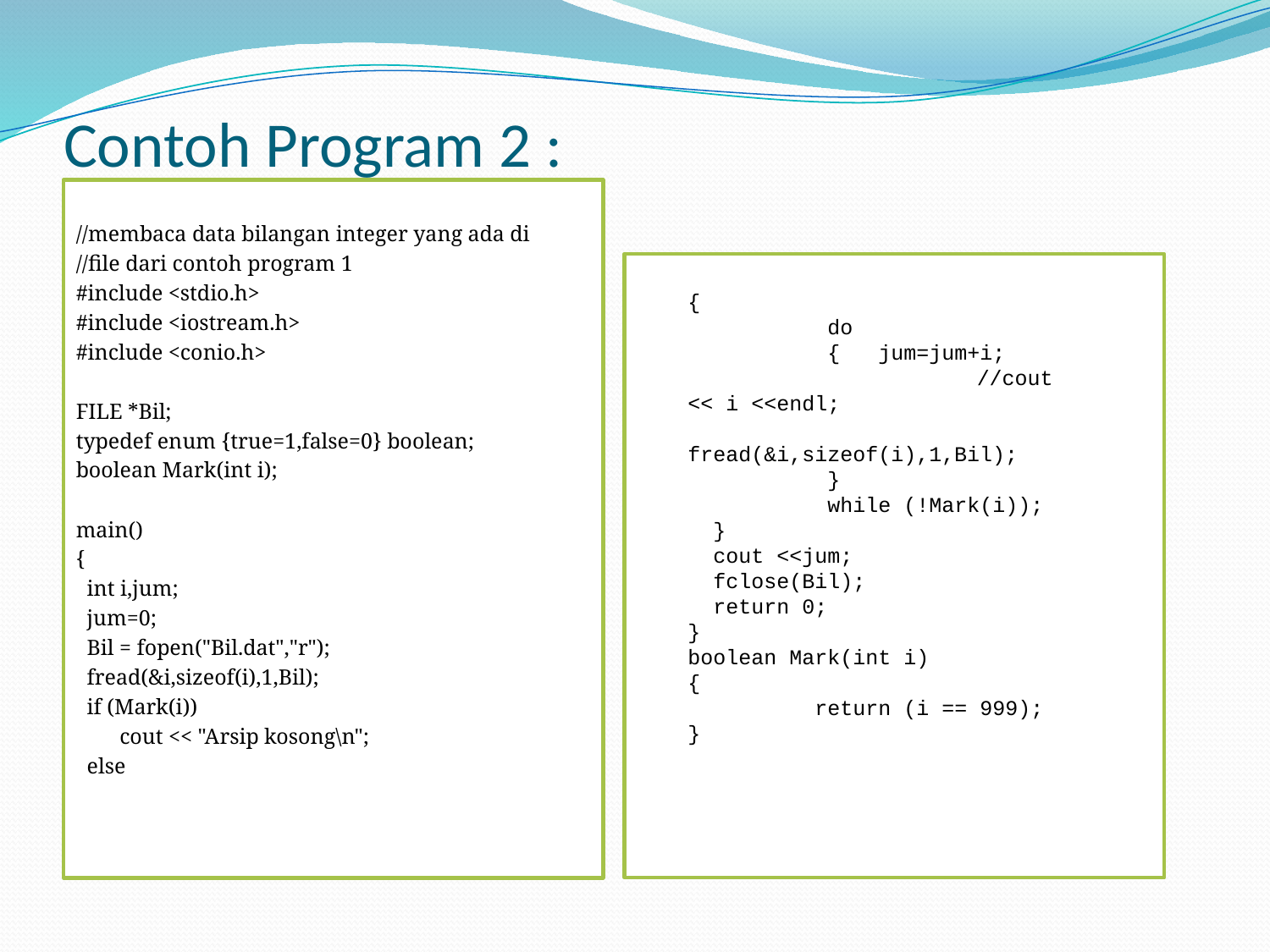

# Contoh Program 2 :
//membaca data bilangan integer yang ada di
//file dari contoh program 1
#include <stdio.h>
#include <iostream.h>
#include <conio.h>

FILE *Bil;
typedef enum {true=1,false=0} boolean;
boolean Mark(int i);

main()
{
  int i,jum;
  jum=0;
  Bil = fopen("Bil.dat","r");
  fread(&i,sizeof(i),1,Bil);
  if (Mark(i))
	 cout << "Arsip kosong\n";
  else

{
	 do
	 {   jum=jum+i;
		  //cout << i <<endl;
		fread(&i,sizeof(i),1,Bil);
	 }
	 while (!Mark(i));
  }
  cout <<jum;
  fclose(Bil);
  return 0;
}
boolean Mark(int i)
{
	return (i == 999);
}